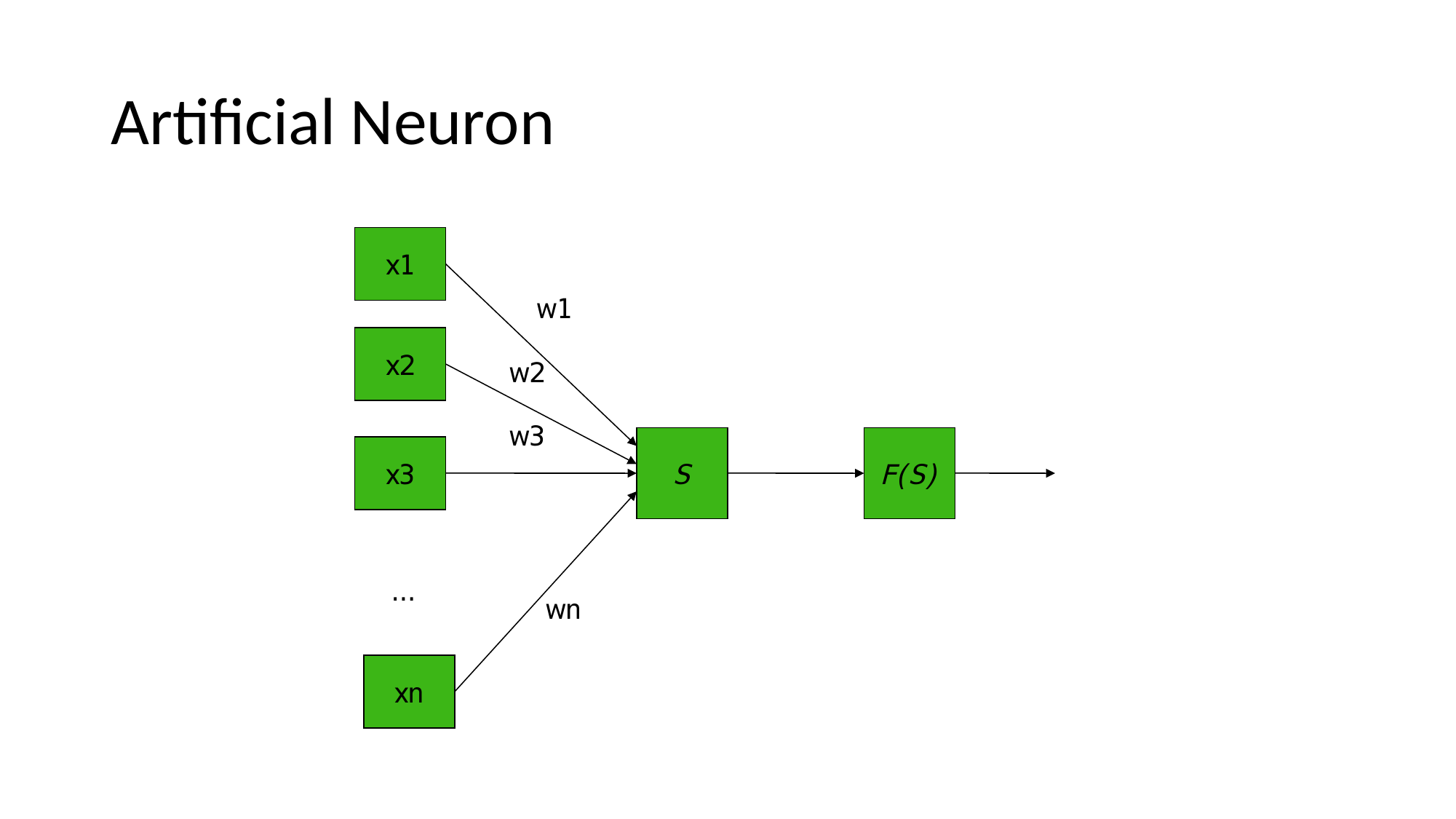

# Artificial Neuron
x1

w1
x2
w2

w3
S
F(S)
x3

...
wn
xn